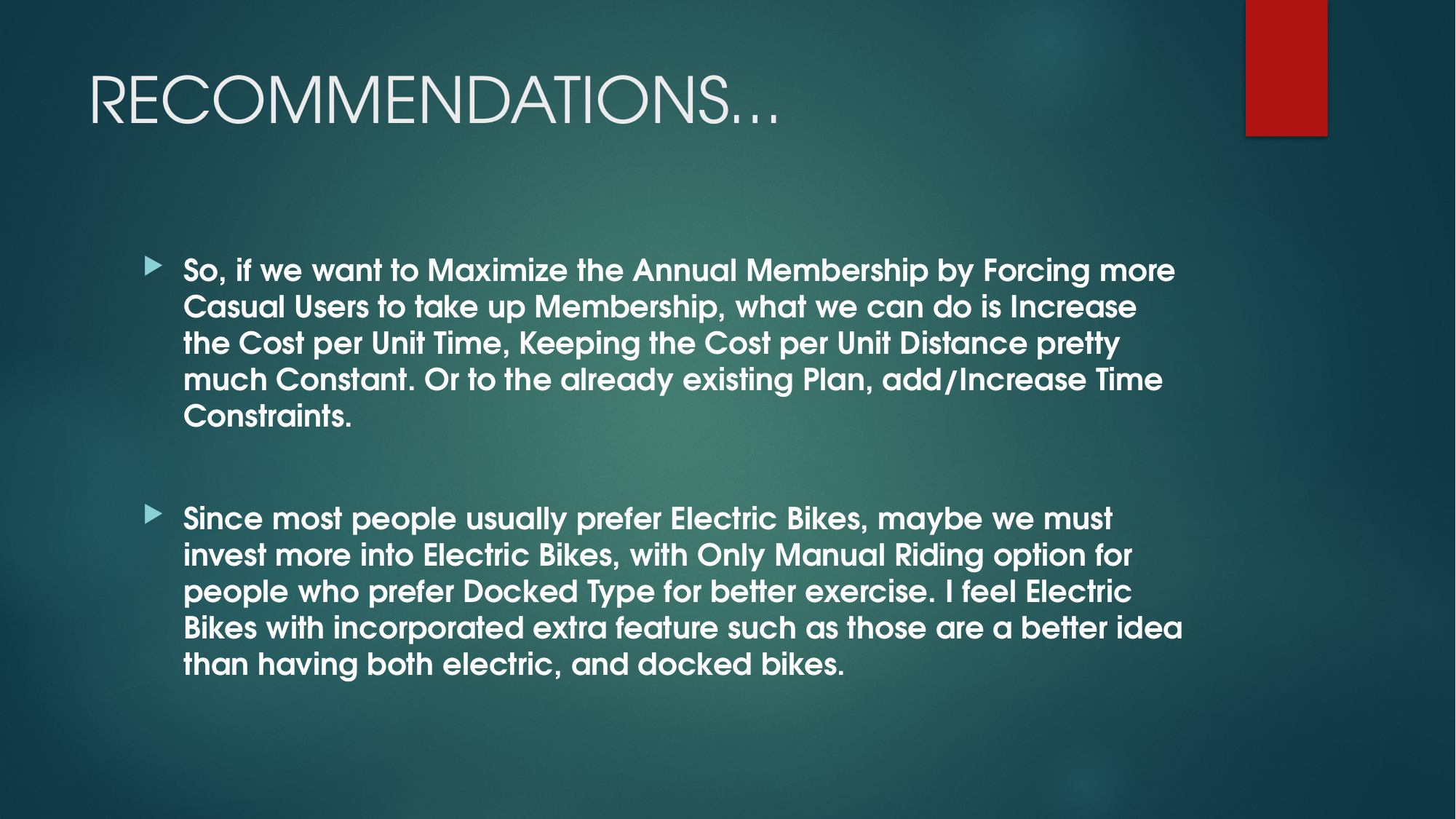

# RECOMMENDATIONS…
So, if we want to Maximize the Annual Membership by Forcing more Casual Users to take up Membership, what we can do is Increase the Cost per Unit Time, Keeping the Cost per Unit Distance pretty much Constant. Or to the already existing Plan, add/Increase Time Constraints.

Since most people usually prefer Electric Bikes, maybe we must invest more into Electric Bikes, with Only Manual Riding option for people who prefer Docked Type for better exercise. I feel Electric Bikes with incorporated extra feature such as those are a better idea than having both electric, and docked bikes.